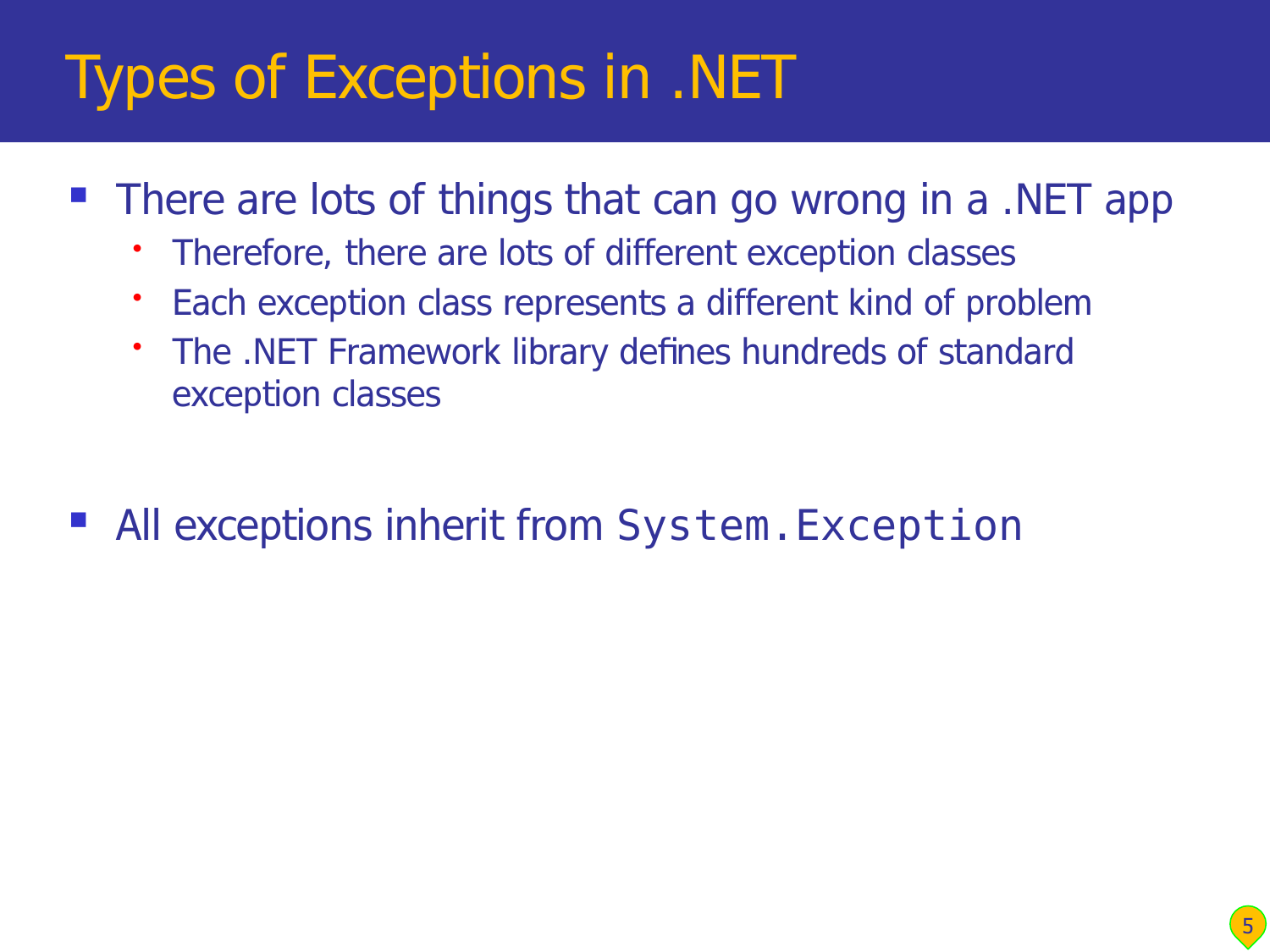

# Types of Exceptions in .NET
There are lots of things that can go wrong in a .NET app
Therefore, there are lots of different exception classes
Each exception class represents a different kind of problem
The .NET Framework library defines hundreds of standard exception classes

All exceptions inherit from System.Exception

5